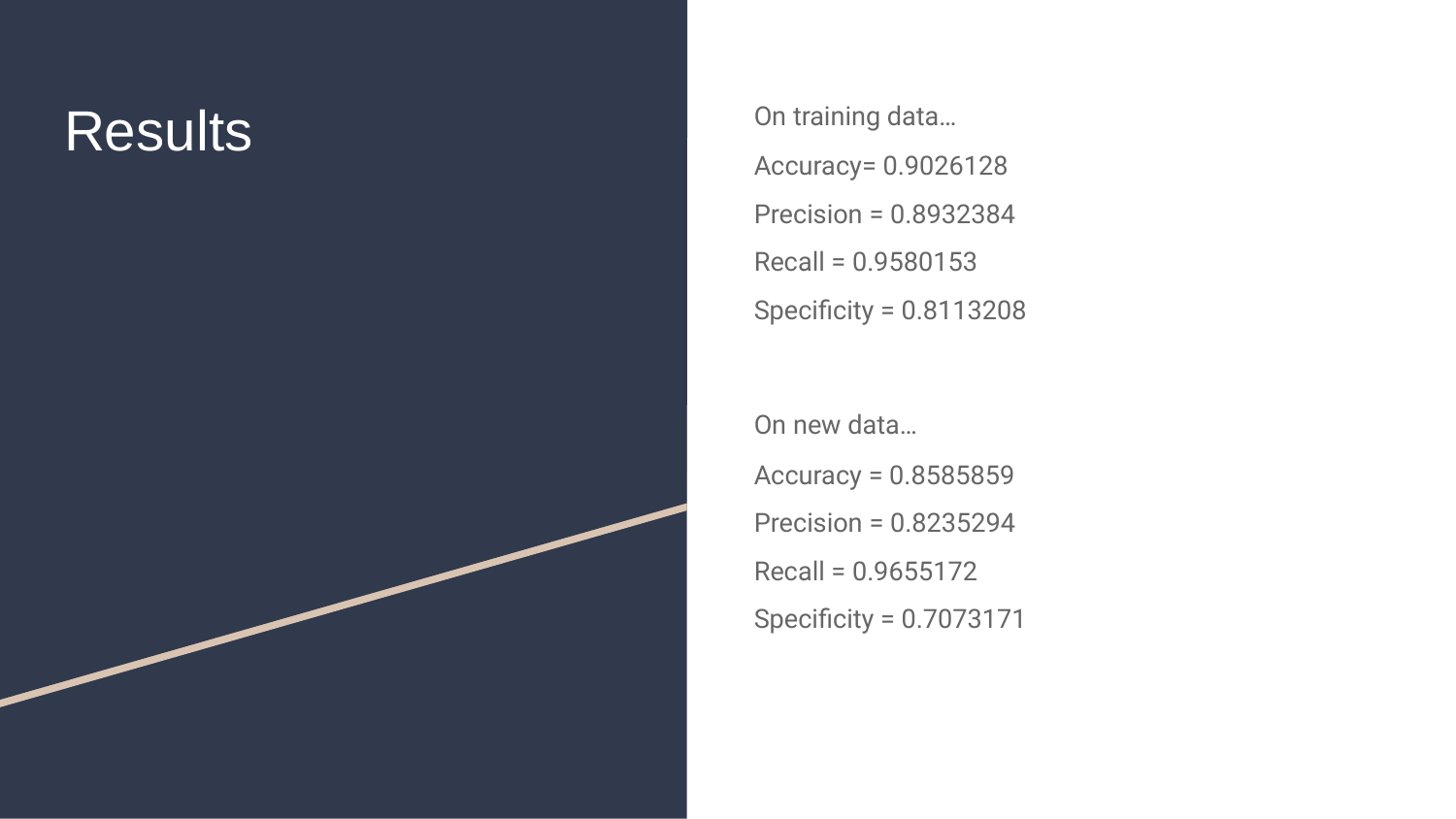

# Results
On training data…
Accuracy= 0.9026128
Precision = 0.8932384
Recall = 0.9580153
Specificity = 0.8113208

On new data…
Accuracy = 0.8585859
Precision = 0.8235294
Recall = 0.9655172
Specificity = 0.7073171